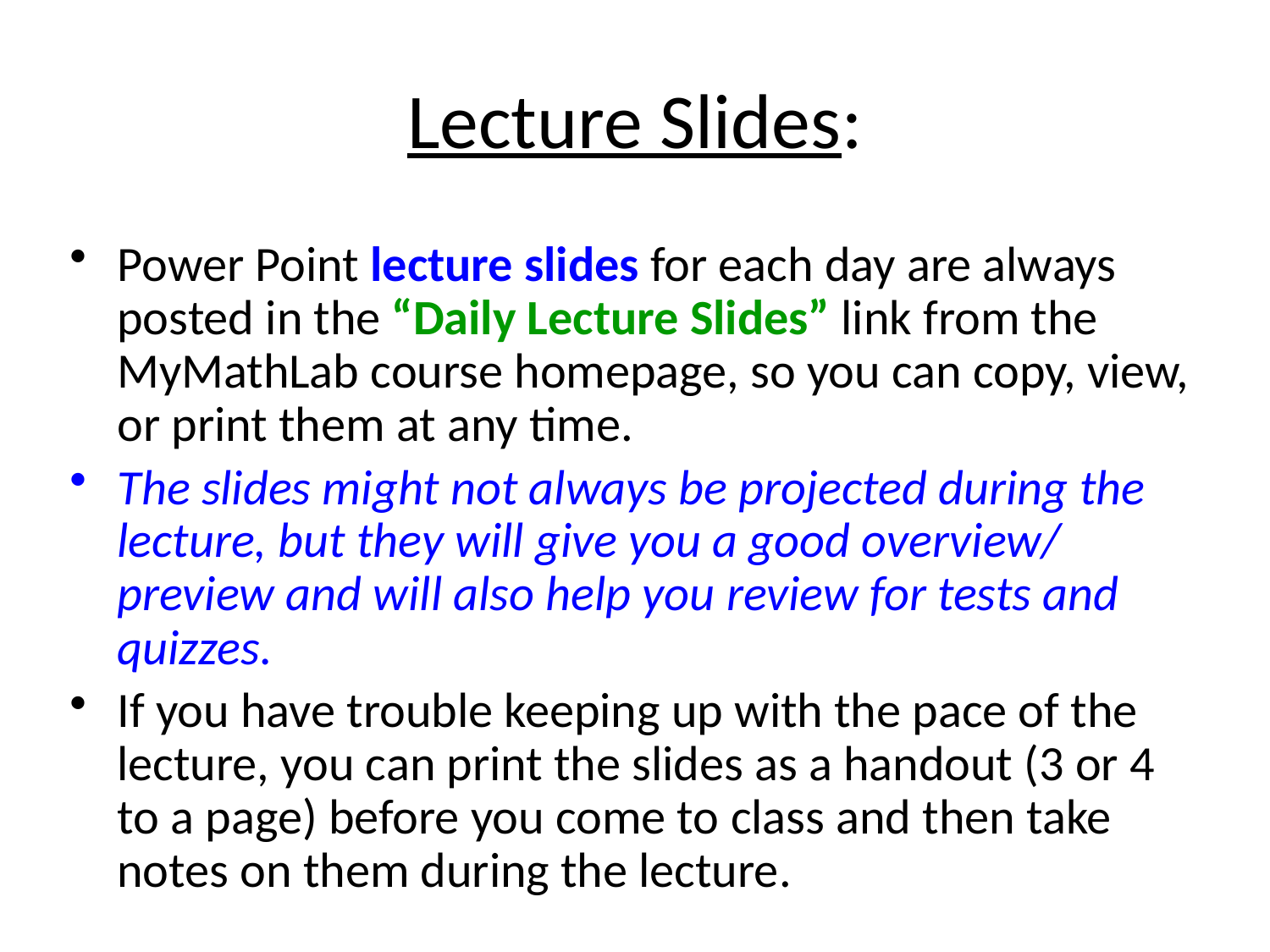

# Lecture Slides:

Power Point lecture slides for each day are always posted in the “Daily Lecture Slides” link from the MyMathLab course homepage, so you can copy, view, or print them at any time.
The slides might not always be projected during the lecture, but they will give you a good overview/ preview and will also help you review for tests and quizzes.
If you have trouble keeping up with the pace of the lecture, you can print the slides as a handout (3 or 4 to a page) before you come to class and then take notes on them during the lecture.